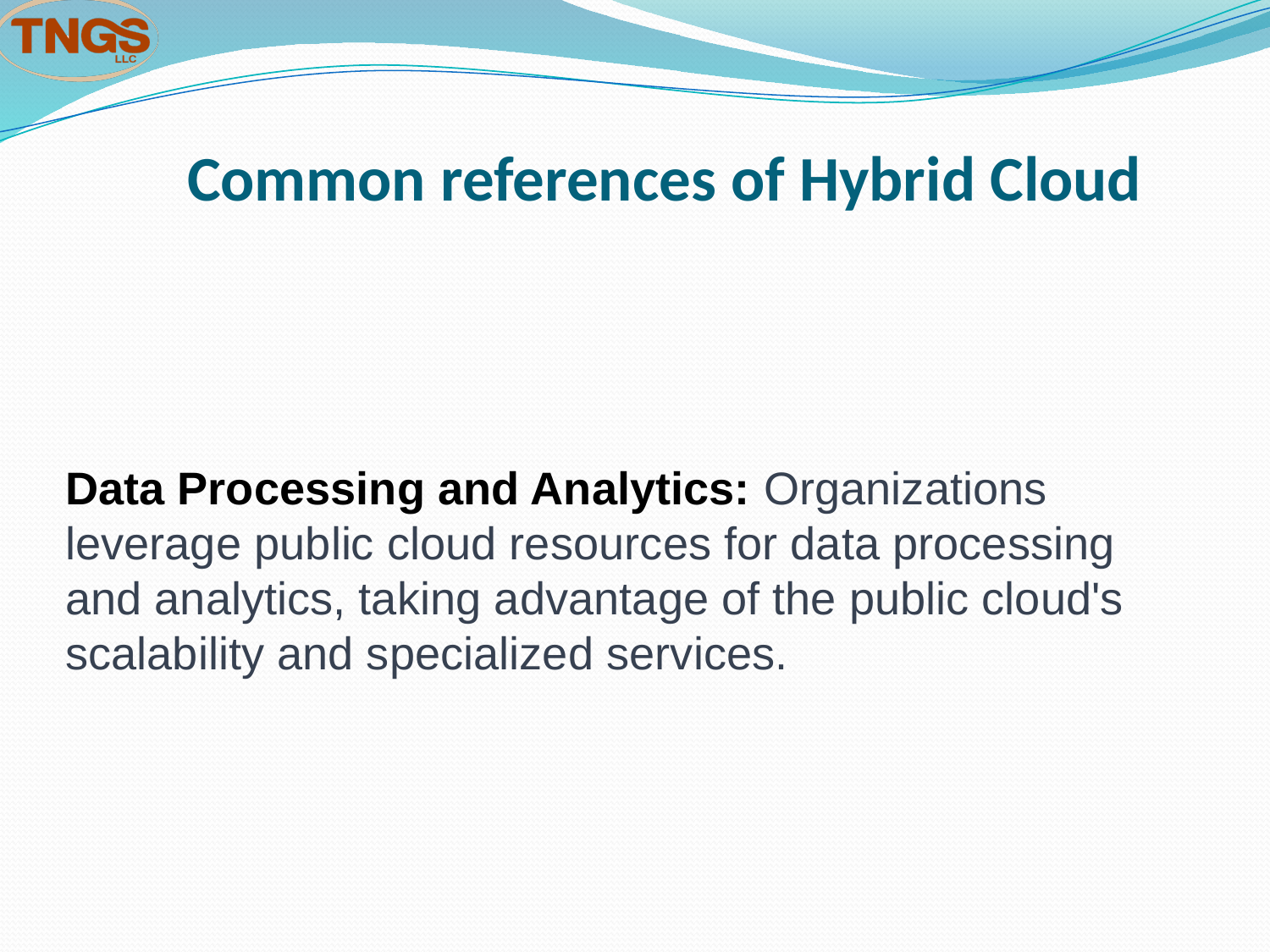

# Common references of Hybrid Cloud
Data Processing and Analytics: Organizations leverage public cloud resources for data processing and analytics, taking advantage of the public cloud's scalability and specialized services.